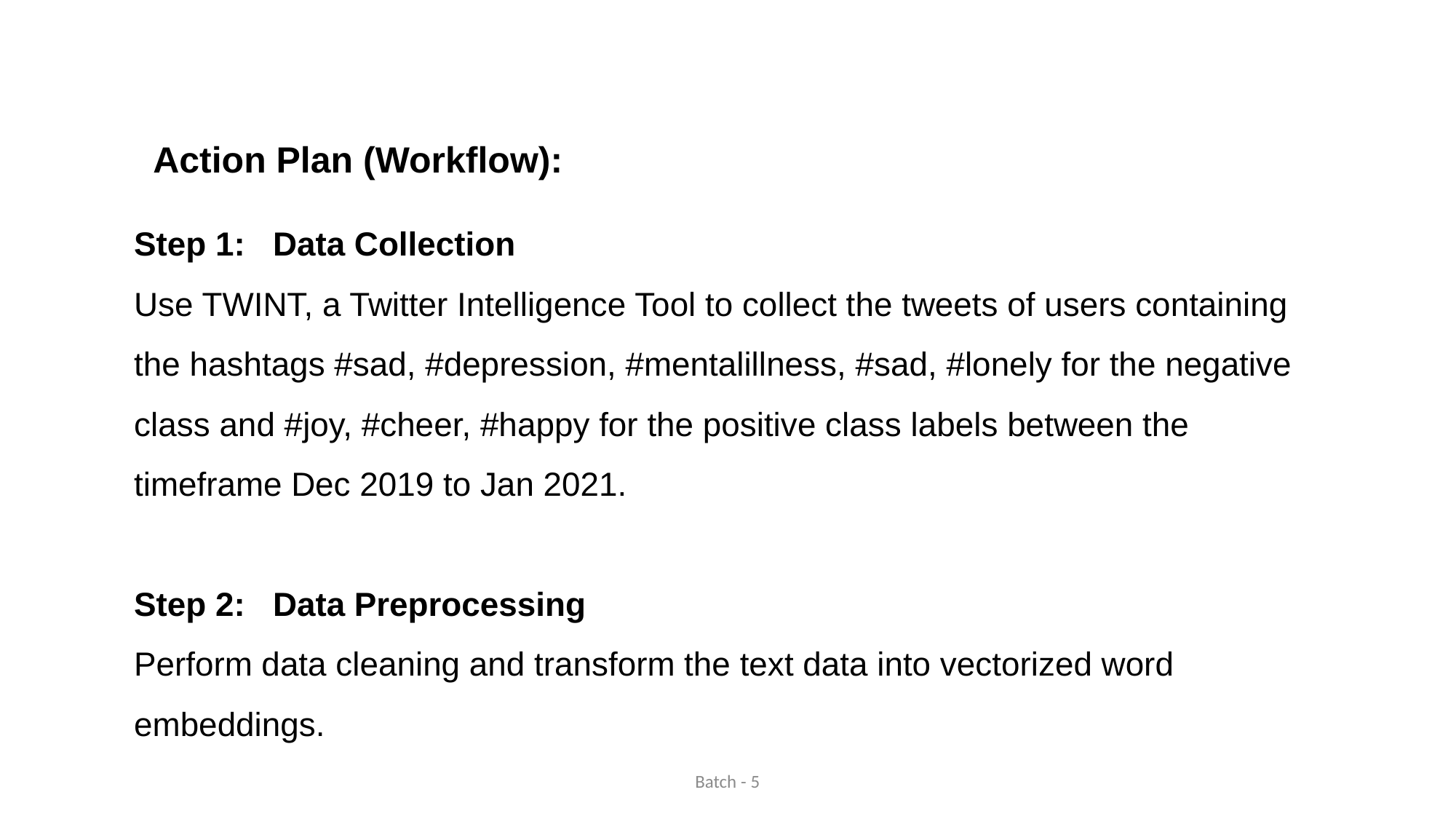

Action Plan (Workflow):
Step 1:   Data Collection
Use TWINT, a Twitter Intelligence Tool to collect the tweets of users containing the hashtags #sad, #depression, #mentalillness, #sad, #lonely for the negative class and #joy, #cheer, #happy for the positive class labels between the timeframe Dec 2019 to Jan 2021.

Step 2:   Data Preprocessing
Perform data cleaning and transform the text data into vectorized word embeddings.
Batch - 5